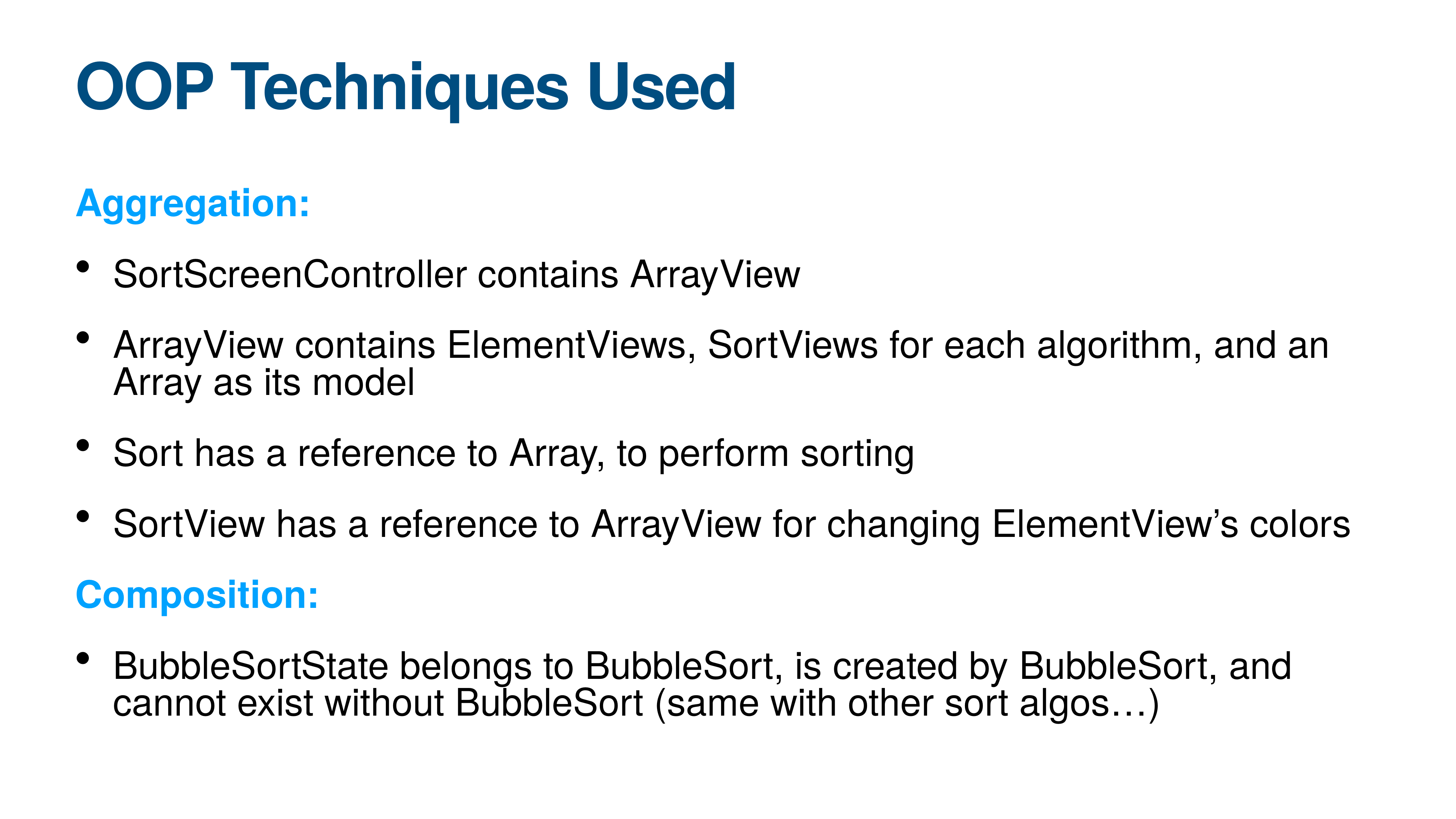

# OOP Techniques Used
Aggregation:
SortScreenController contains ArrayView
ArrayView contains ElementViews, SortViews for each algorithm, and an Array as its model
Sort has a reference to Array, to perform sorting
SortView has a reference to ArrayView for changing ElementView’s colors
Composition:
BubbleSortState belongs to BubbleSort, is created by BubbleSort, and cannot exist without BubbleSort (same with other sort algos…)